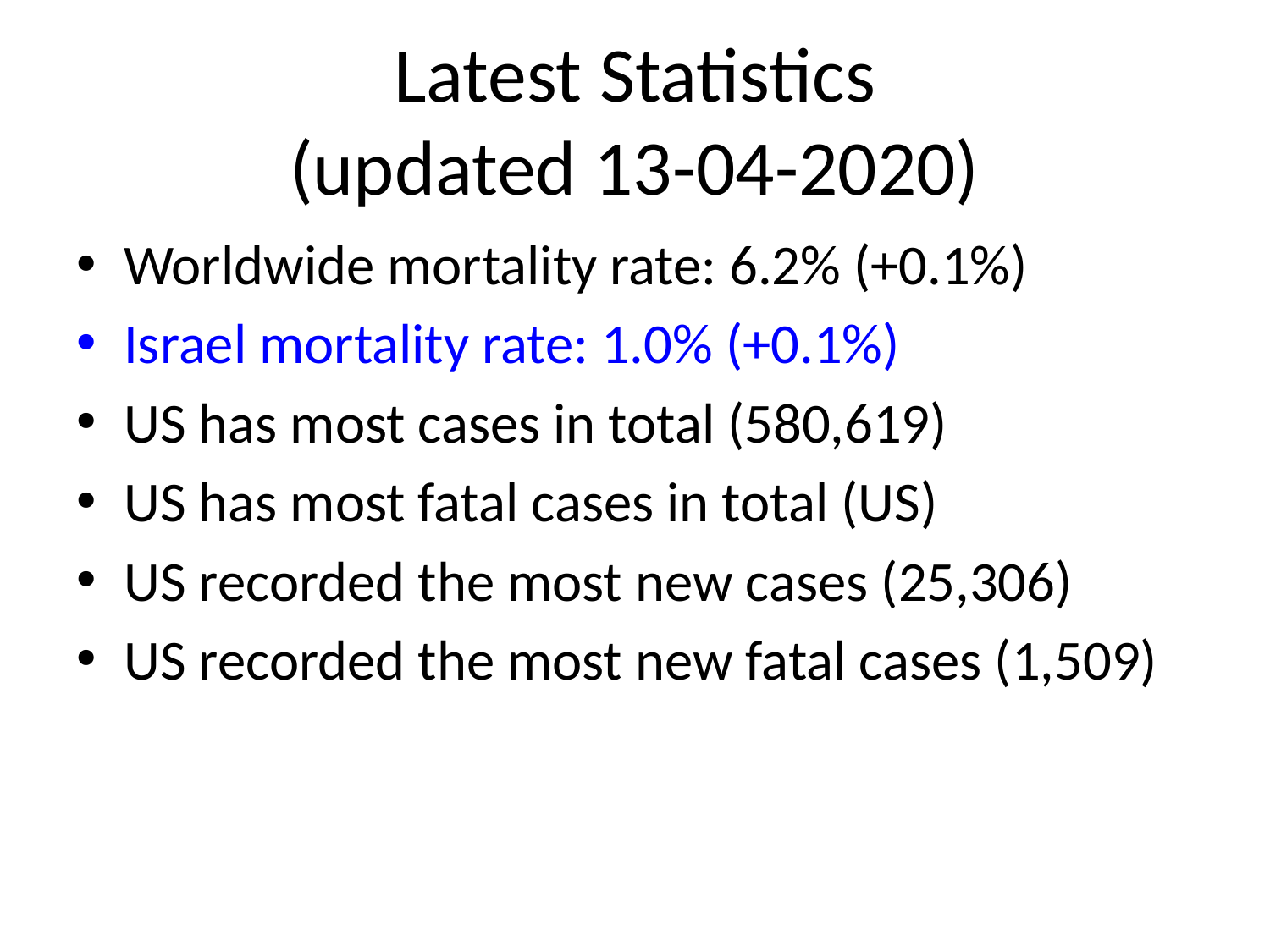

# Latest Statistics
(updated 13-04-2020)
Worldwide mortality rate: 6.2% (+0.1%)
Israel mortality rate: 1.0% (+0.1%)
US has most cases in total (580,619)
US has most fatal cases in total (US)
US recorded the most new cases (25,306)
US recorded the most new fatal cases (1,509)